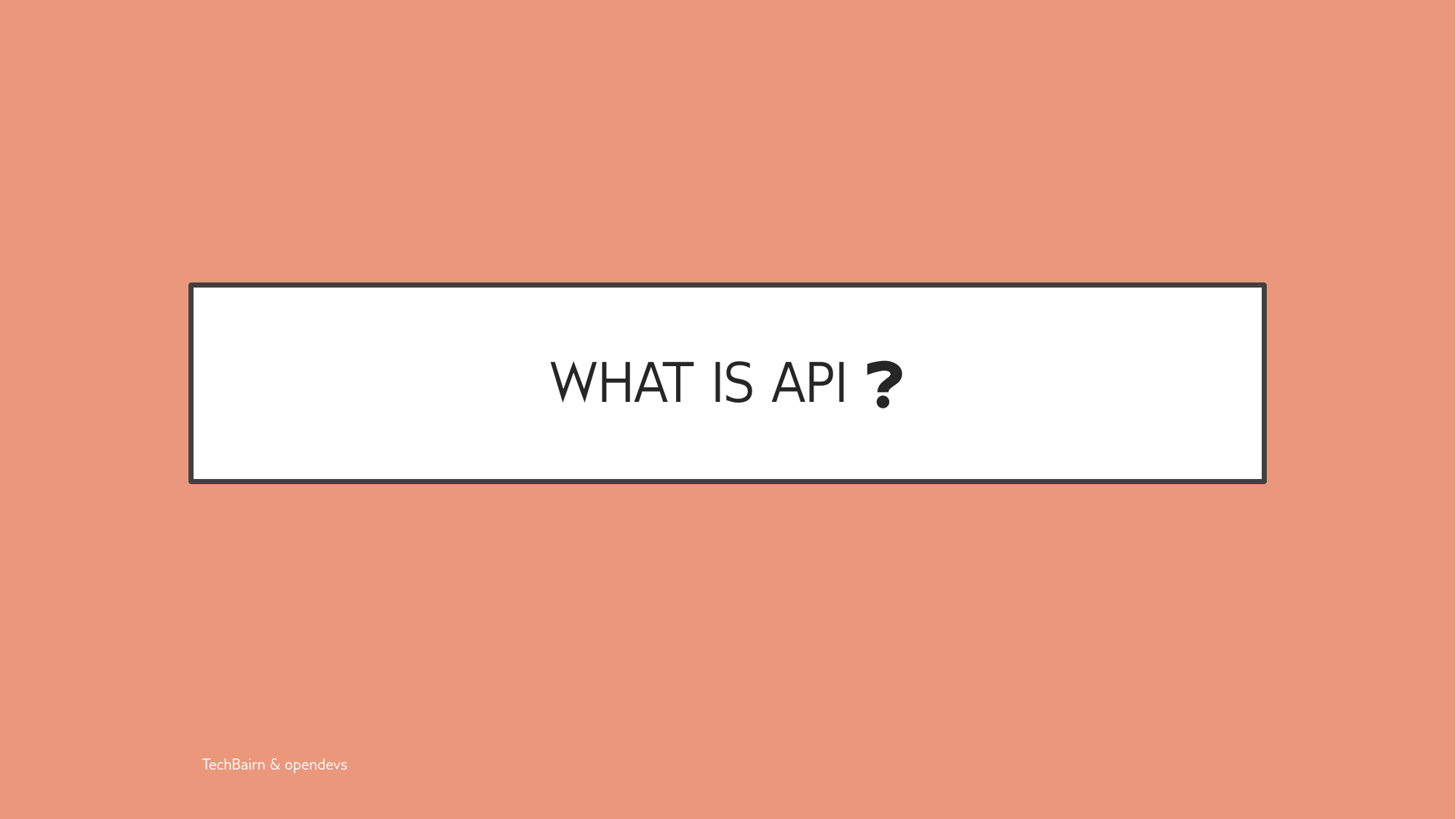

# WHAT IS API ❓
TechBairn & opendevs